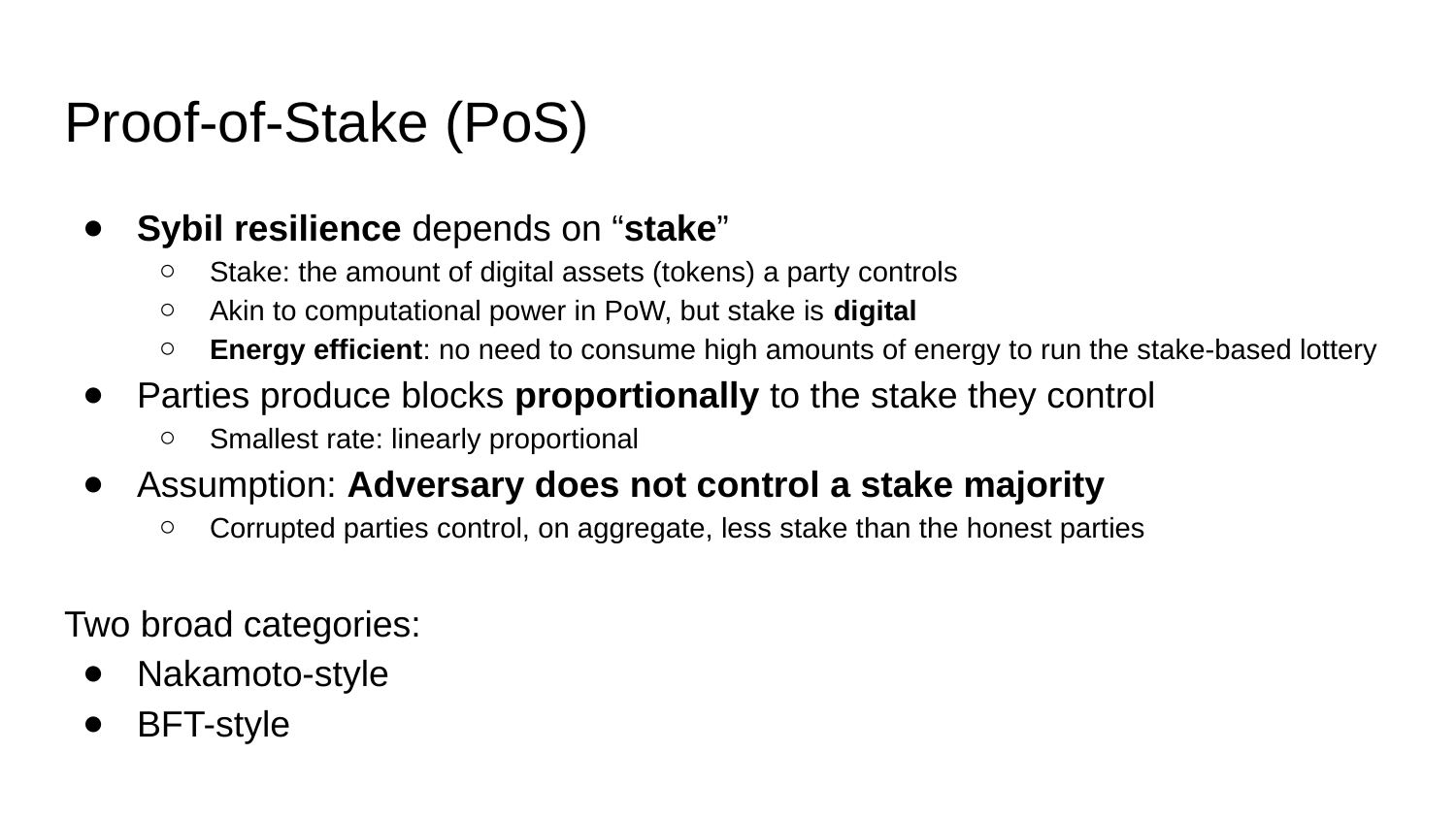

# Proof-of-Stake (PoS)
Sybil resilience depends on “stake”
Stake: the amount of digital assets (tokens) a party controls
Akin to computational power in PoW, but stake is digital
Energy efficient: no need to consume high amounts of energy to run the stake-based lottery
Parties produce blocks proportionally to the stake they control
Smallest rate: linearly proportional
Assumption: Adversary does not control a stake majority
Corrupted parties control, on aggregate, less stake than the honest parties

Two broad categories:
Nakamoto-style
BFT-style